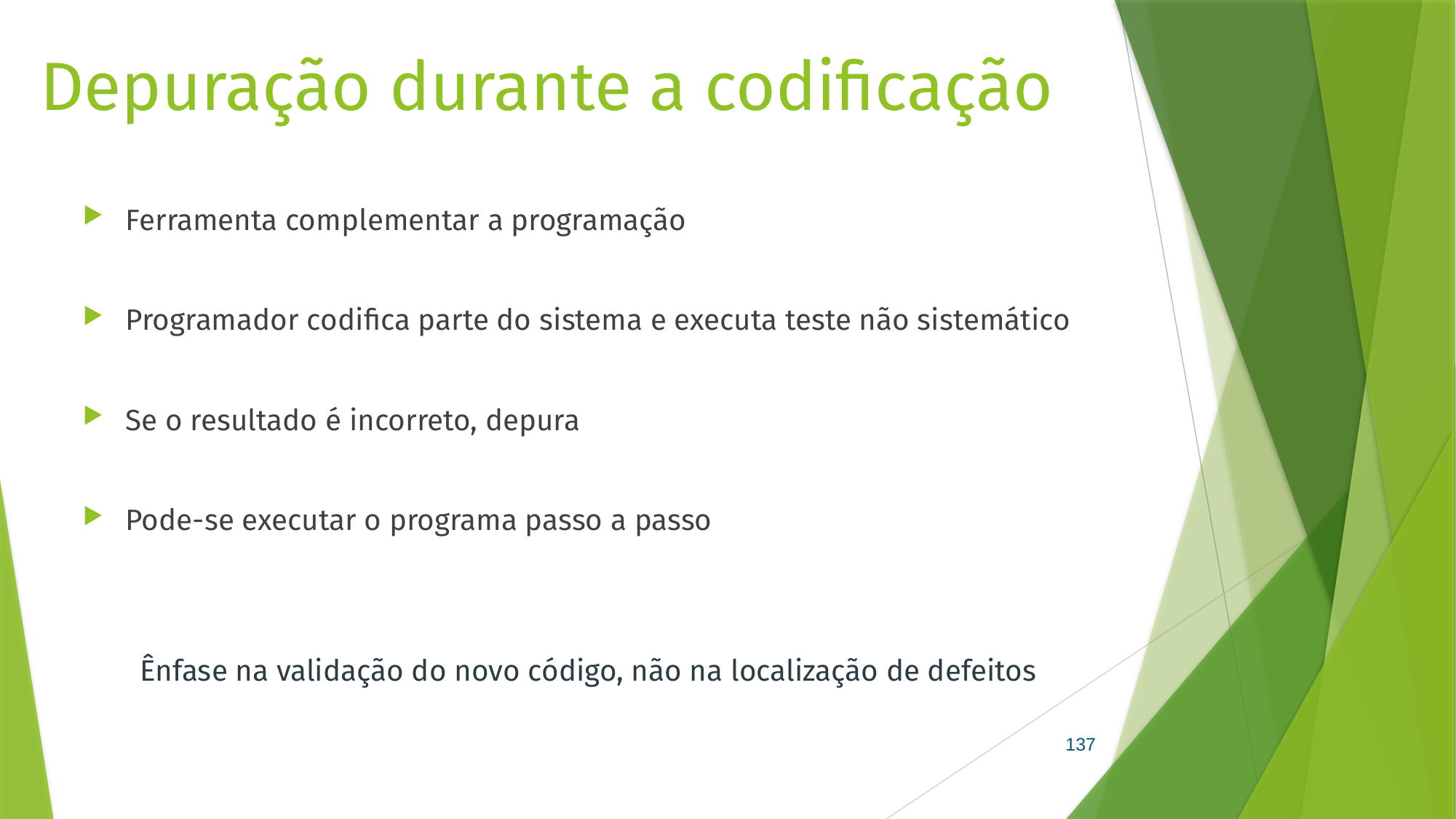

# Depuração durante a codificação
Ferramenta complementar a programação

Programador codifica parte do sistema e executa teste não sistemático

Se o resultado é incorreto, depura

Pode-se executar o programa passo a passo

Ênfase na validação do novo código, não na localização de defeitos

137